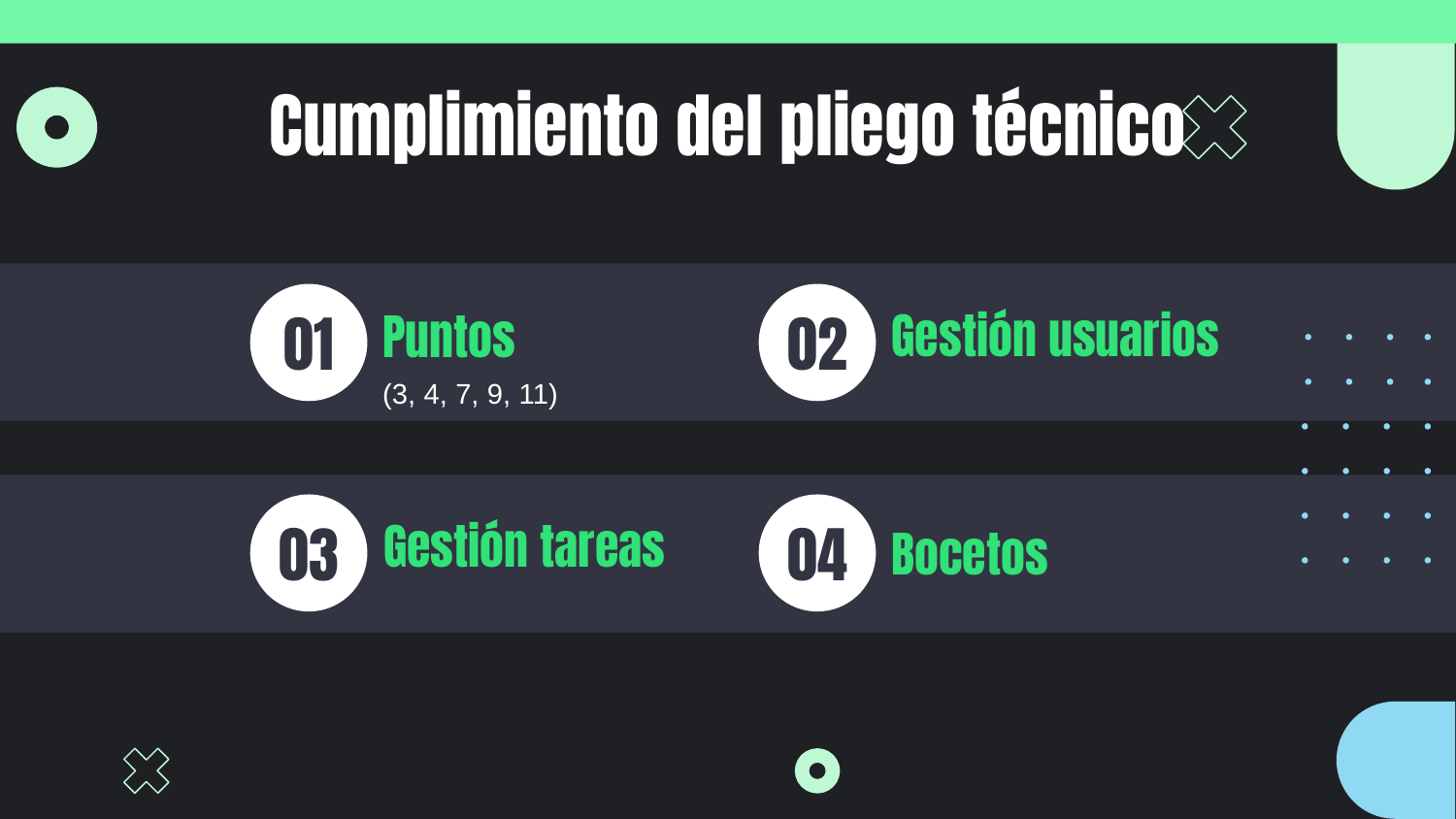

Cumplimiento del pliego técnico

Gestión usuarios
Puntos
# 01
02
(3, 4, 7, 9, 11)

Gestión tareas
Bocetos
03
04